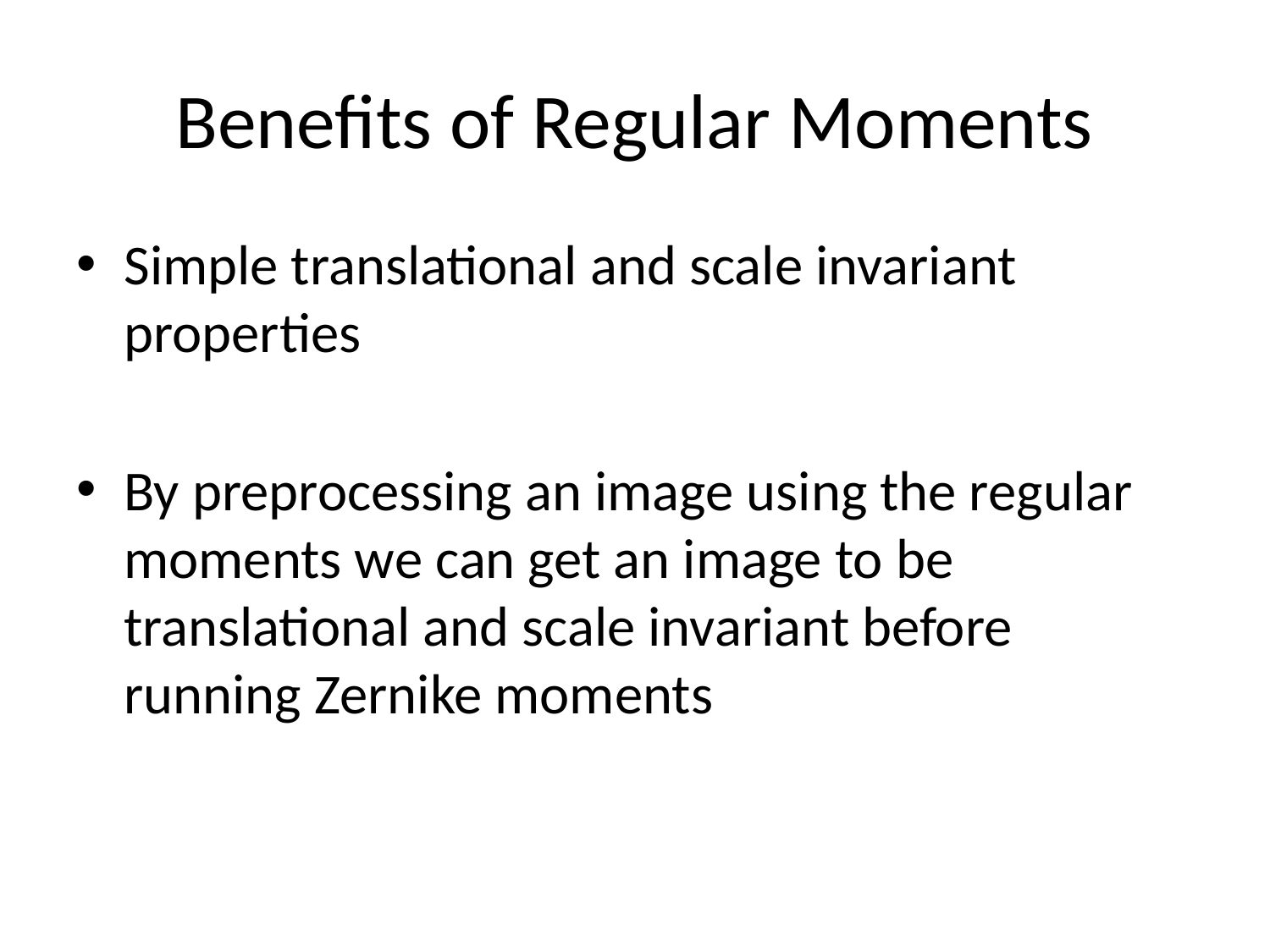

# Benefits of Regular Moments
Simple translational and scale invariant properties

By preprocessing an image using the regular moments we can get an image to be translational and scale invariant before running Zernike moments